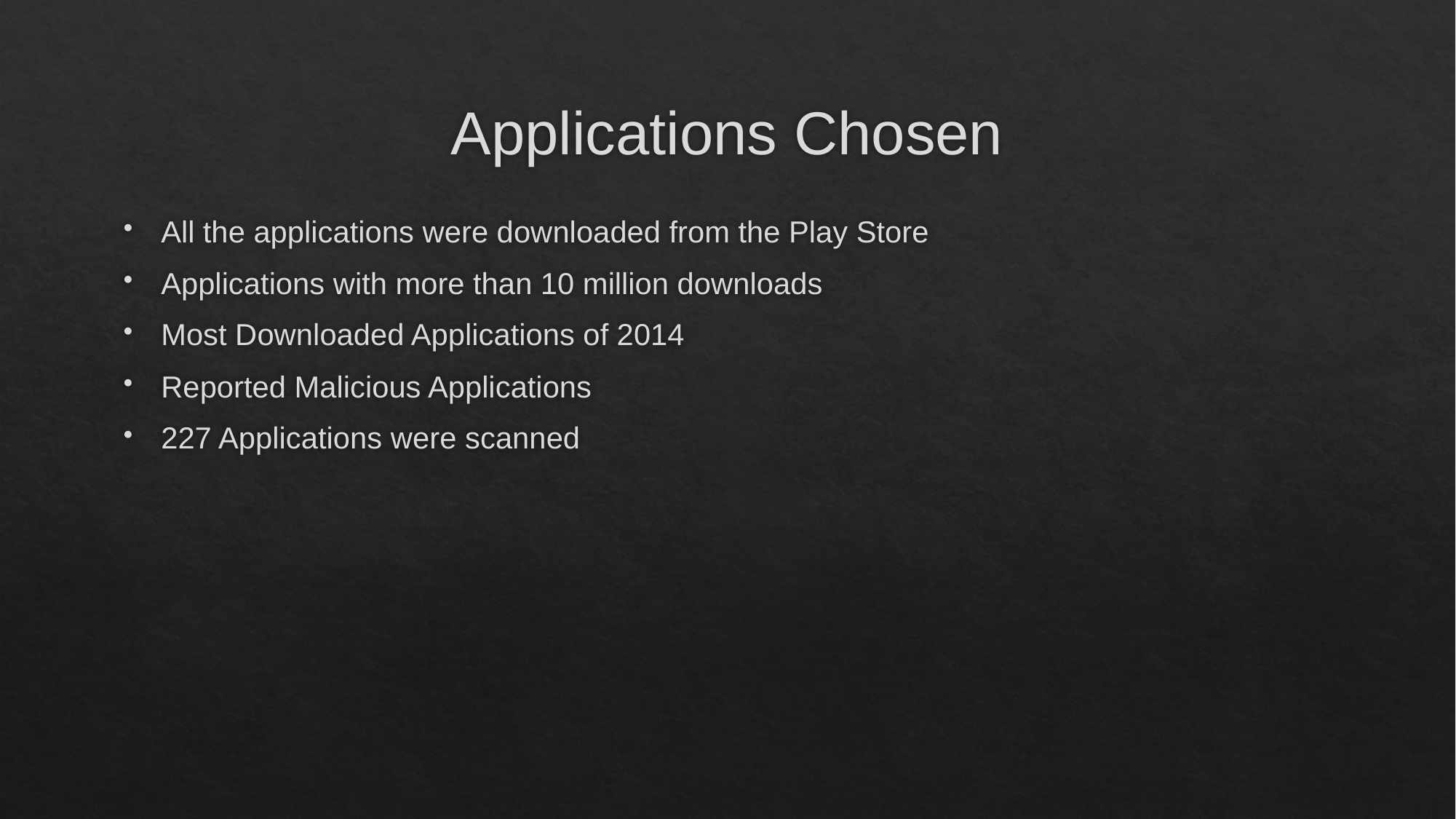

# Applications Chosen
All the applications were downloaded from the Play Store
Applications with more than 10 million downloads
Most Downloaded Applications of 2014
Reported Malicious Applications
227 Applications were scanned